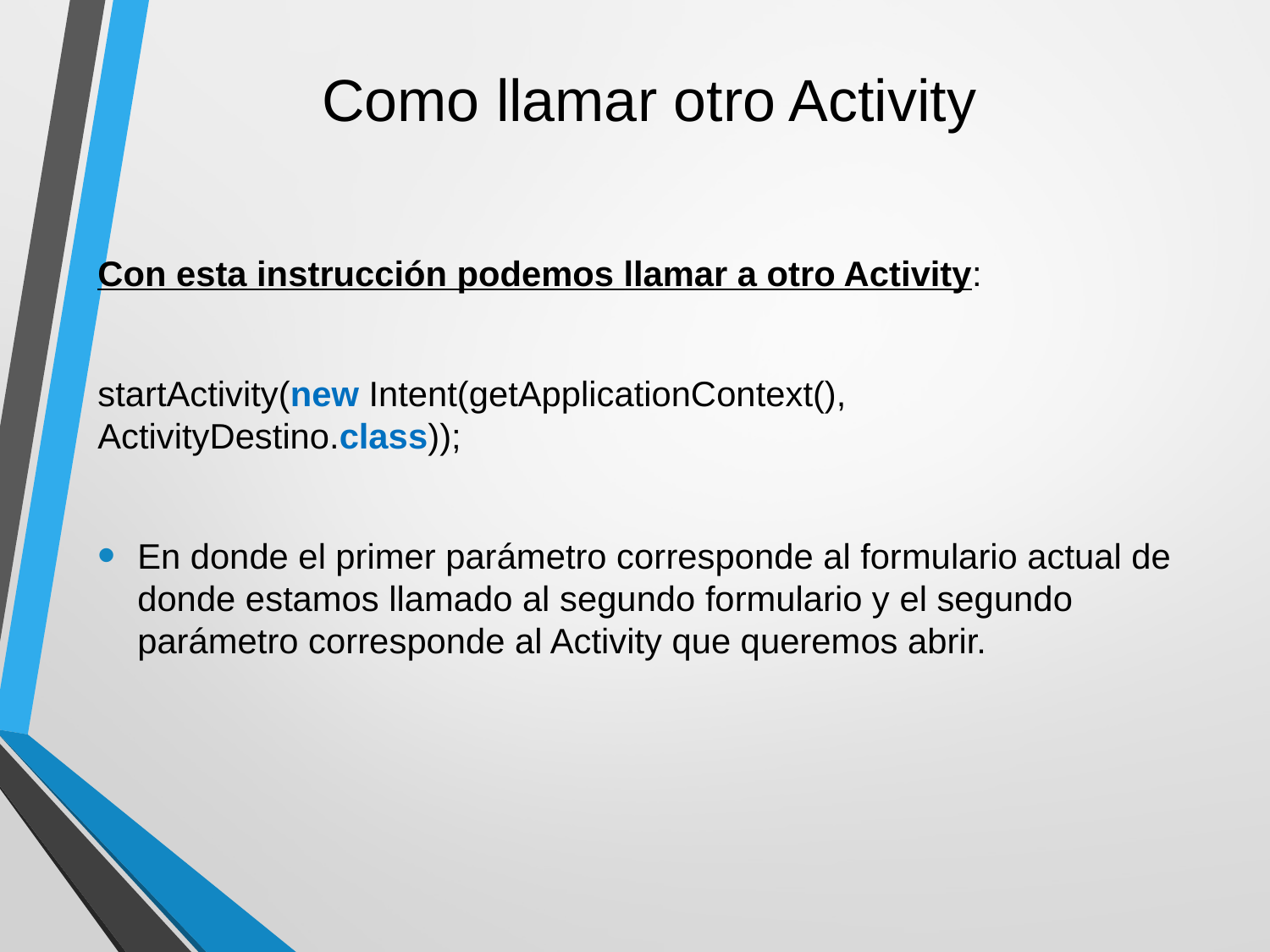

# Como llamar otro Activity
Con esta instrucción podemos llamar a otro Activity:

startActivity(new Intent(getApplicationContext(), ActivityDestino.class));

En donde el primer parámetro corresponde al formulario actual de donde estamos llamado al segundo formulario y el segundo parámetro corresponde al Activity que queremos abrir.